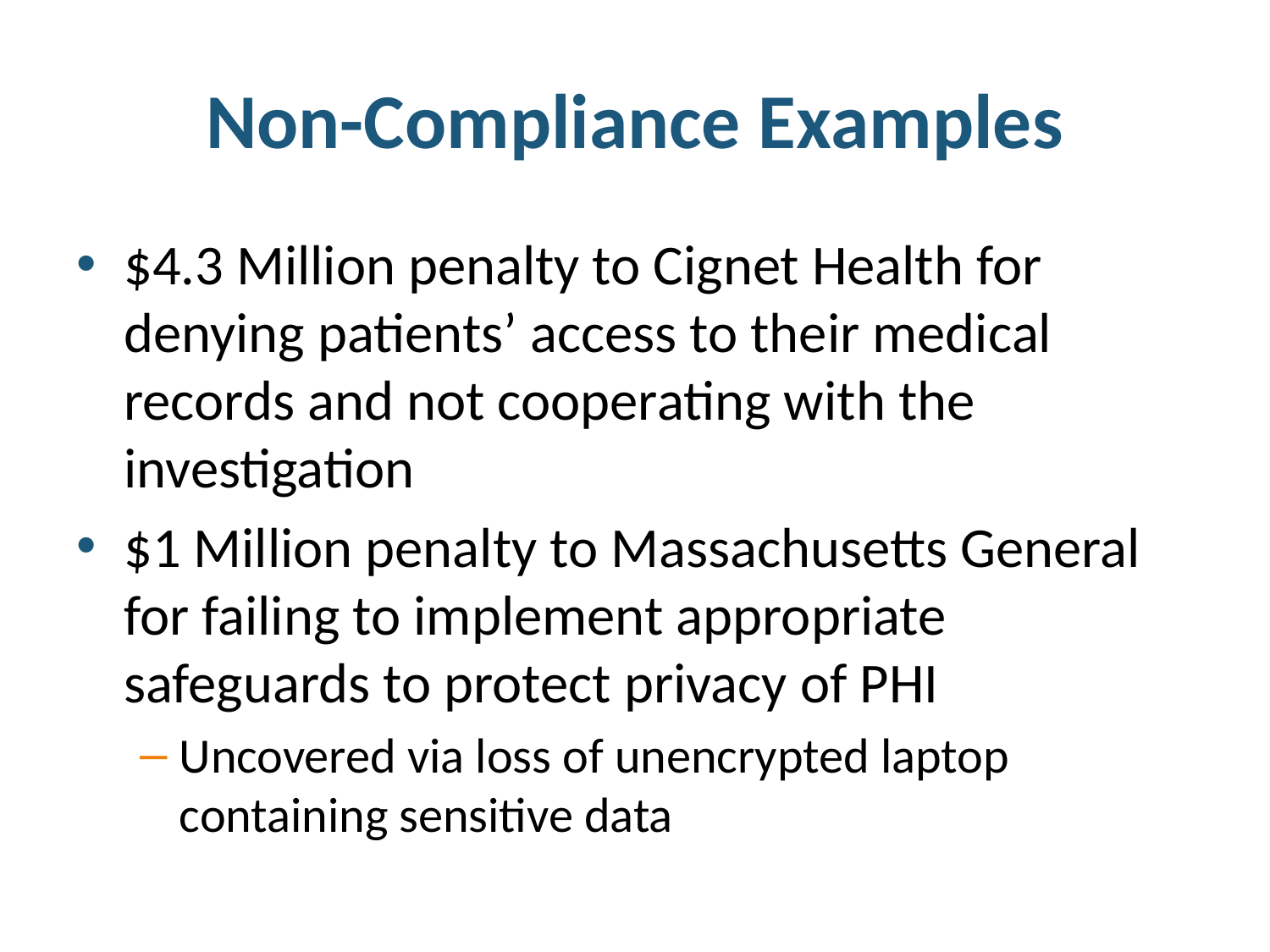

# Non-Compliance Examples
$4.3 Million penalty to Cignet Health for denying patients’ access to their medical records and not cooperating with the investigation
$1 Million penalty to Massachusetts General for failing to implement appropriate safeguards to protect privacy of PHI
Uncovered via loss of unencrypted laptop containing sensitive data